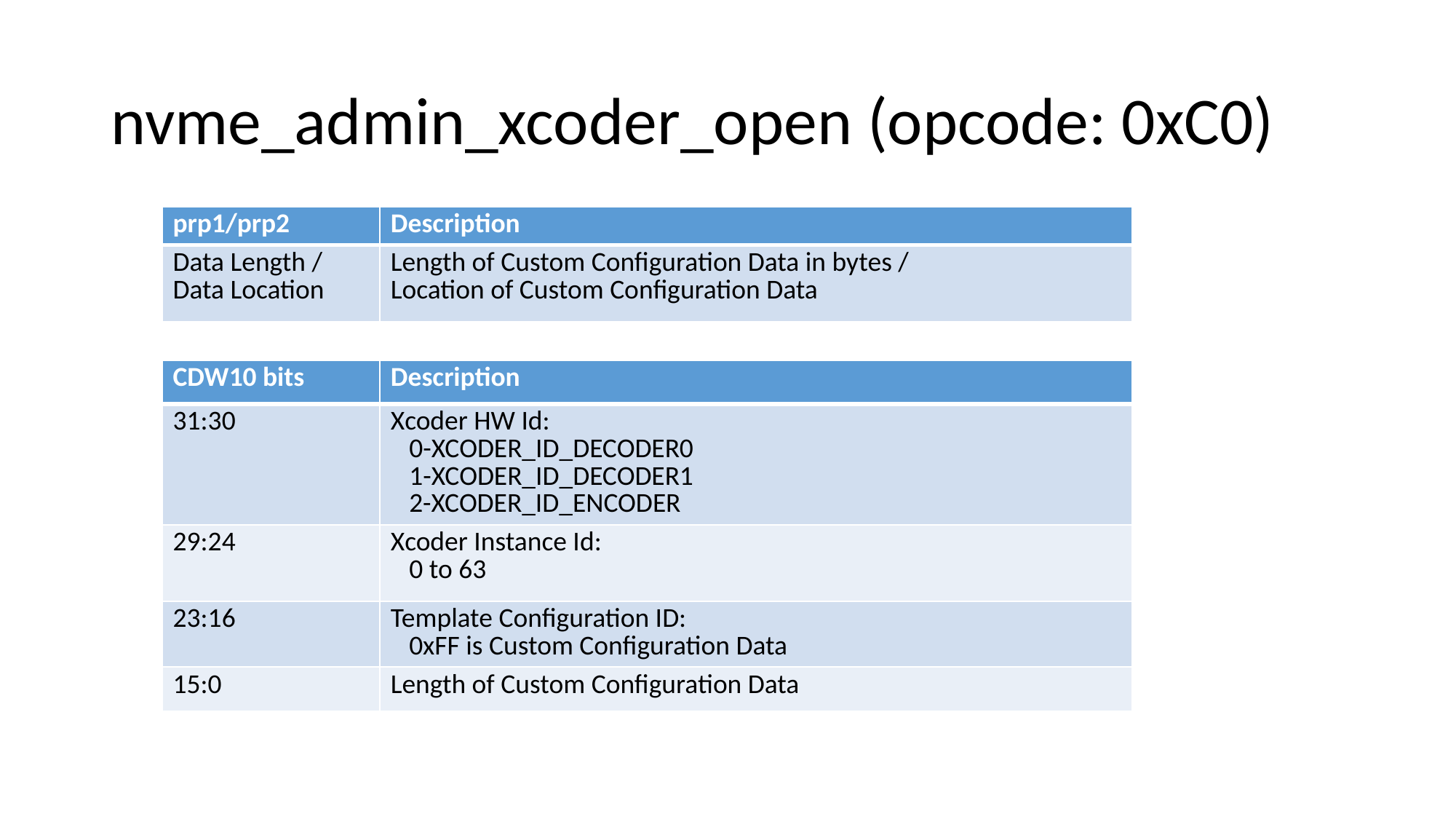

# nvme_admin_xcoder_open (opcode: 0xC0)
| prp1/prp2 | Description |
| --- | --- |
| Data Length / Data Location | Length of Custom Configuration Data in bytes / Location of Custom Configuration Data |
| CDW10 bits | Description |
| --- | --- |
| 31:30 | Xcoder HW Id: 0-XCODER\_ID\_DECODER0 1-XCODER\_ID\_DECODER1 2-XCODER\_ID\_ENCODER |
| 29:24 | Xcoder Instance Id: 0 to 63 |
| 23:16 | Template Configuration ID: 0xFF is Custom Configuration Data |
| 15:0 | Length of Custom Configuration Data |